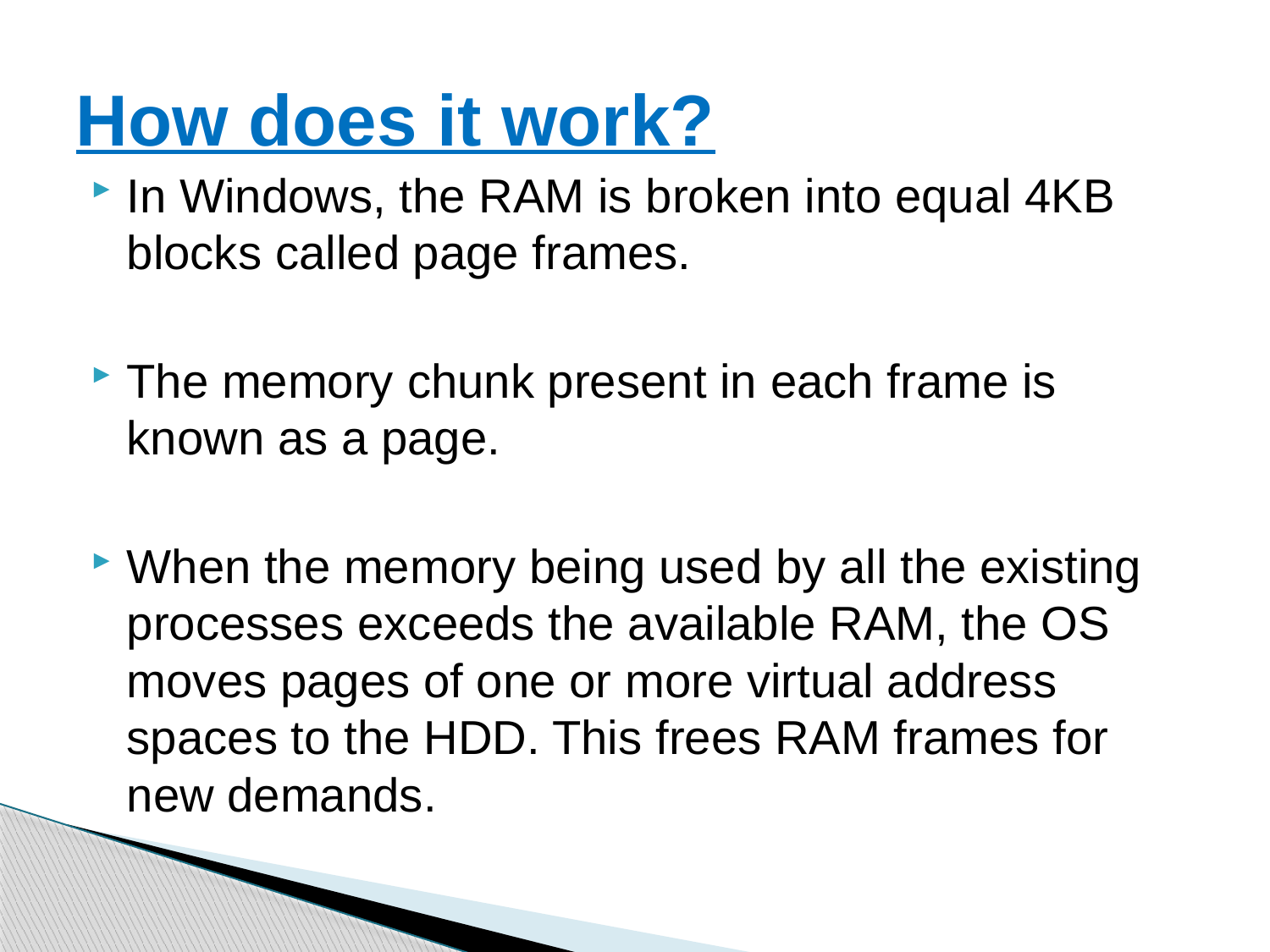

# How does it work?
In Windows, the RAM is broken into equal 4KB blocks called page frames.

The memory chunk present in each frame is known as a page.

When the memory being used by all the existing processes exceeds the available RAM, the OS moves pages of one or more virtual address spaces to the HDD. This frees RAM frames for new demands.